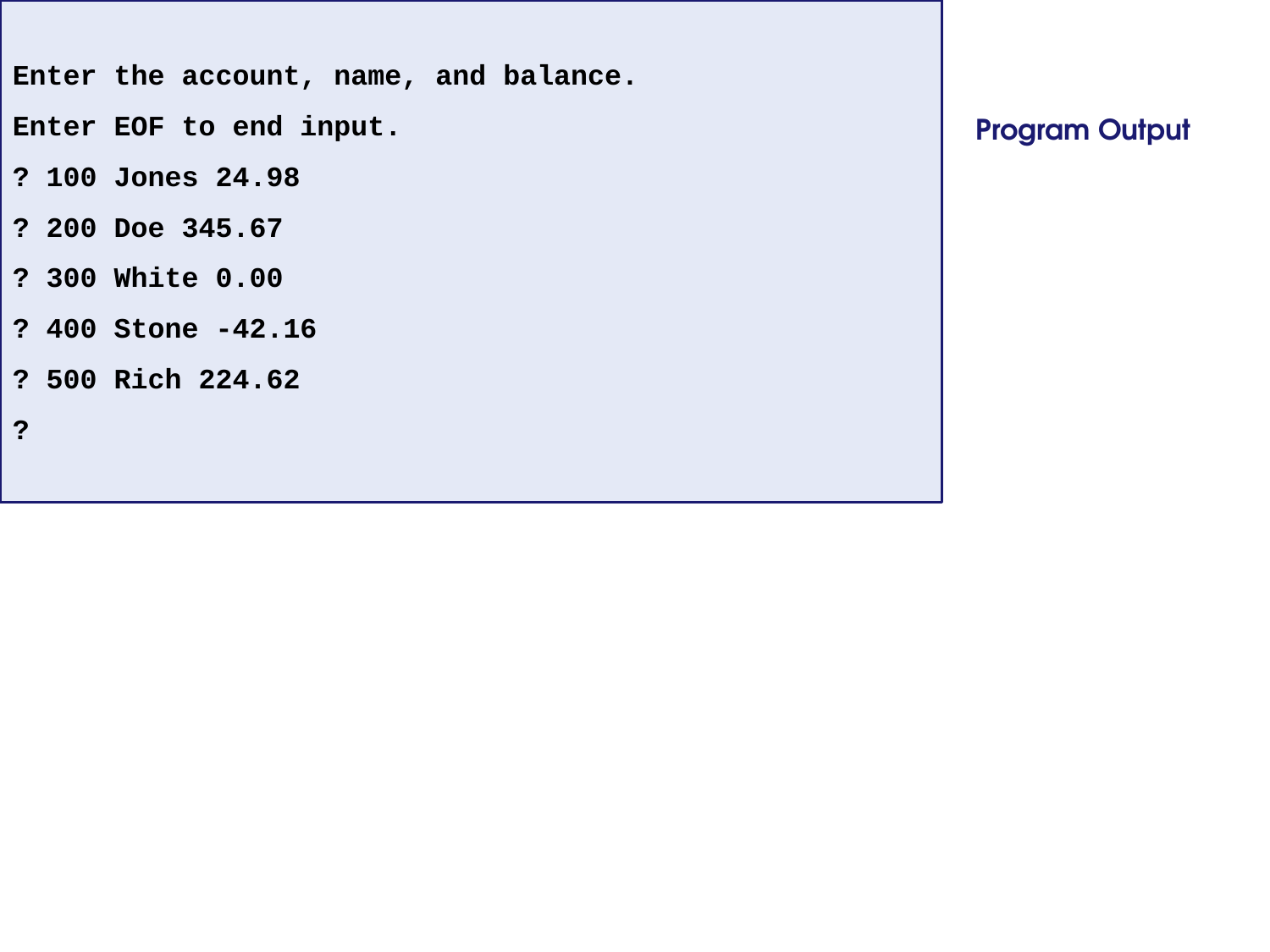

Enter the account, name, and balance.
Enter EOF to end input.
? 100 Jones 24.98
? 200 Doe 345.67
? 300 White 0.00
? 400 Stone -42.16
? 500 Rich 224.62
?

Program Output